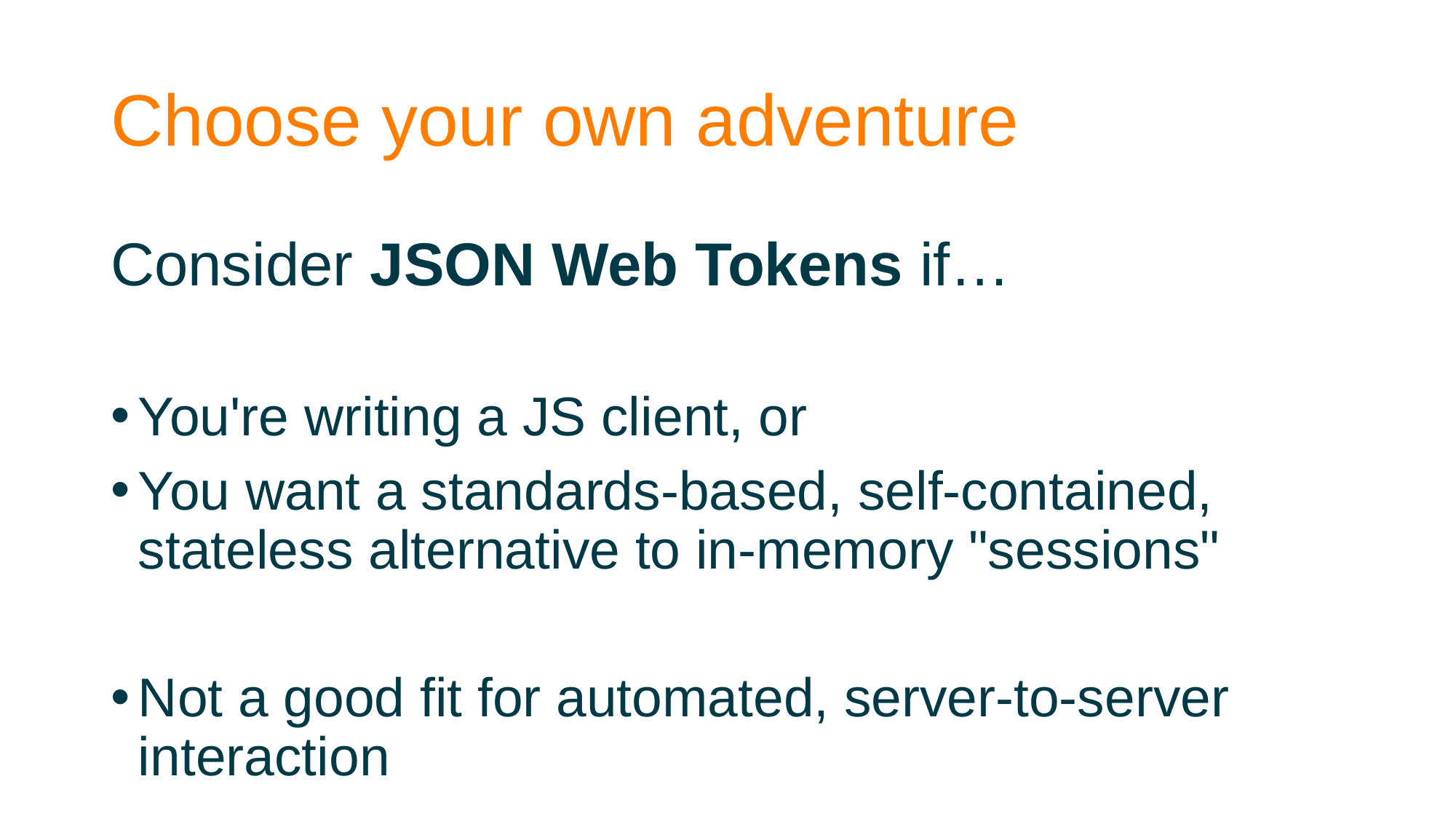

# Choose your own adventure
Consider JSON Web Tokens if…

You're writing a JS client, or
You want a standards-based, self-contained, stateless alternative to in-memory "sessions"

Not a good fit for automated, server-to-server interaction